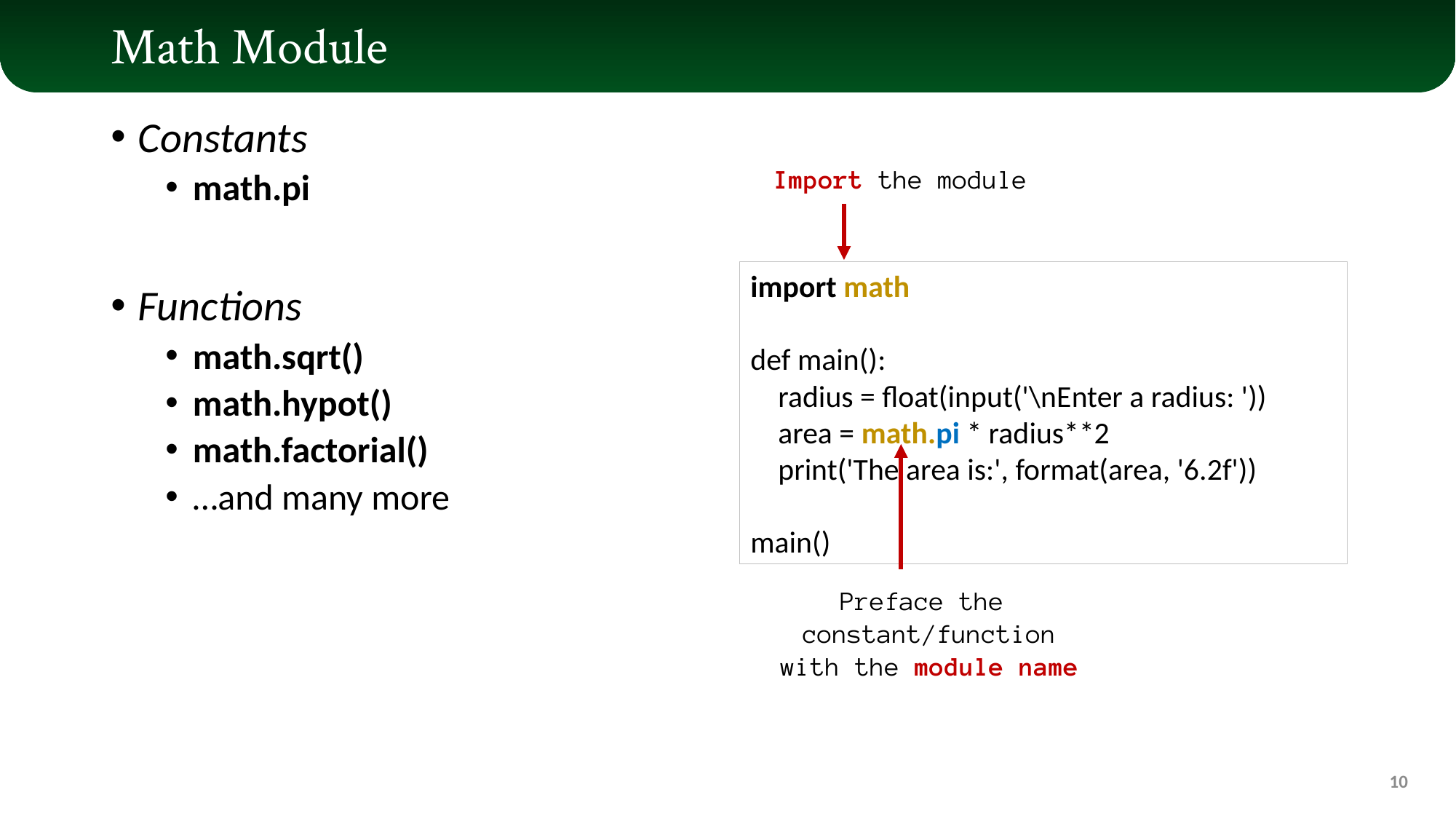

# Math Module
Constants
math.pi

Functions
math.sqrt()
math.hypot()
math.factorial()
…and many more

Import the module
import math

def main():
    radius = float(input('\nEnter a radius: '))
    area = math.pi * radius**2
    print('The area is:', format(area, '6.2f'))

main()
Preface the
constant/function
with the module name
10